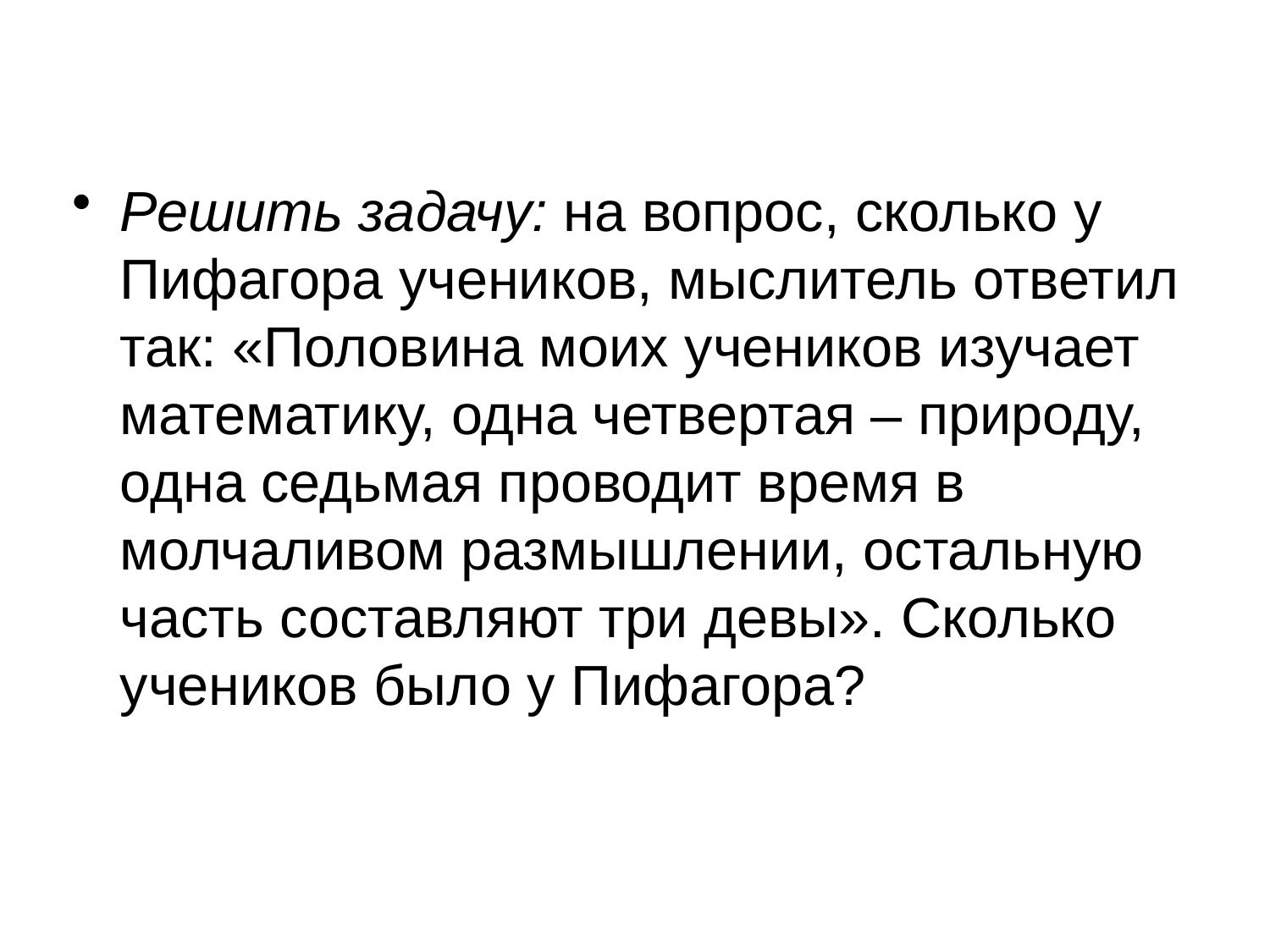

Решить задачу: на вопрос, сколько у Пифагора учеников, мыслитель ответил так: «Половина моих учеников изучает математику, одна четвертая – природу, одна седьмая проводит время в молчаливом размышлении, остальную часть составляют три девы». Сколько учеников было у Пифагора?